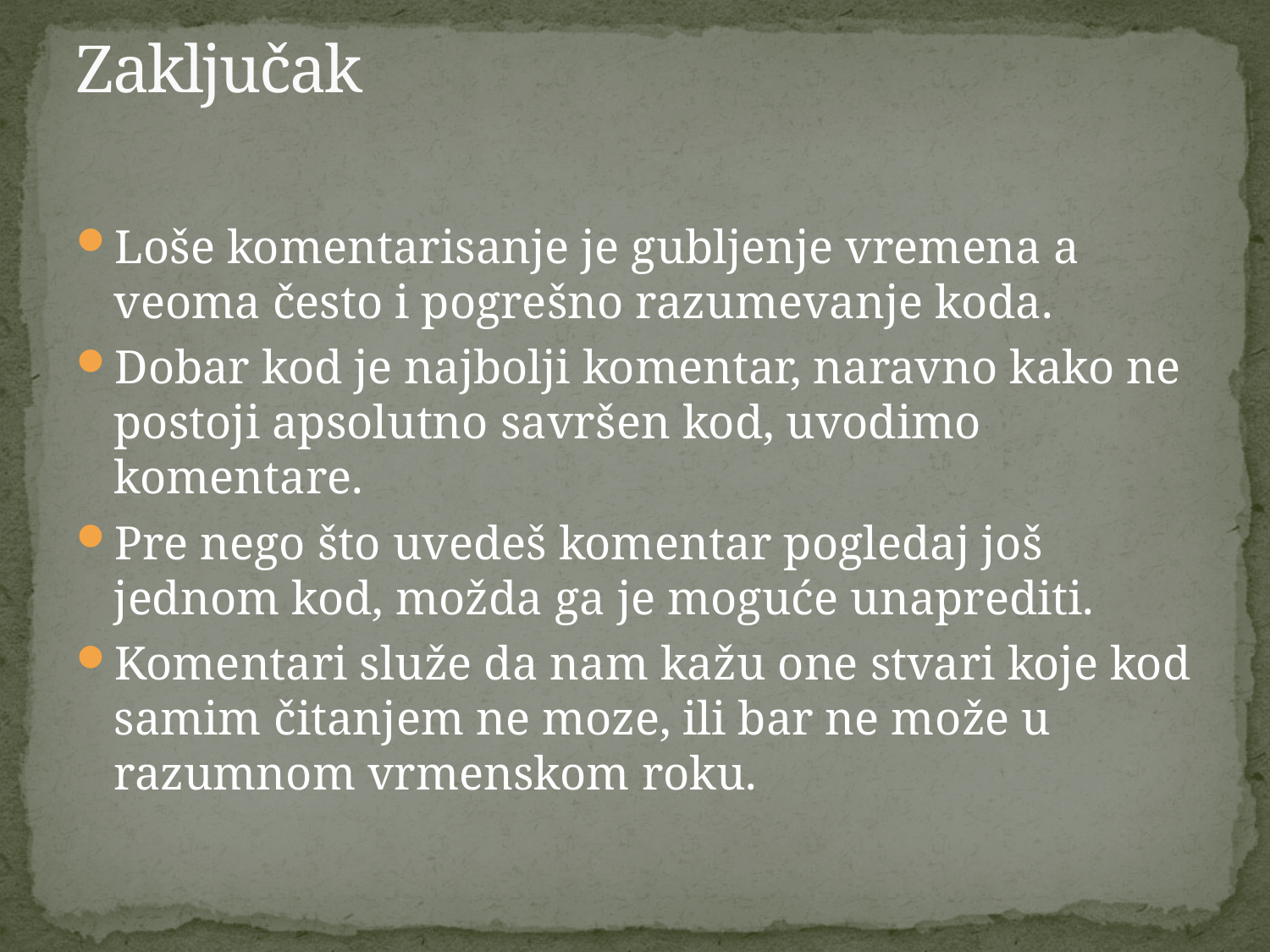

# Zaključak
Loše komentarisanje je gubljenje vremena a veoma često i pogrešno razumevanje koda.
Dobar kod je najbolji komentar, naravno kako ne postoji apsolutno savršen kod, uvodimo komentare.
Pre nego što uvedeš komentar pogledaj još jednom kod, možda ga je moguće unaprediti.
Komentari služe da nam kažu one stvari koje kod samim čitanjem ne moze, ili bar ne može u razumnom vrmenskom roku.